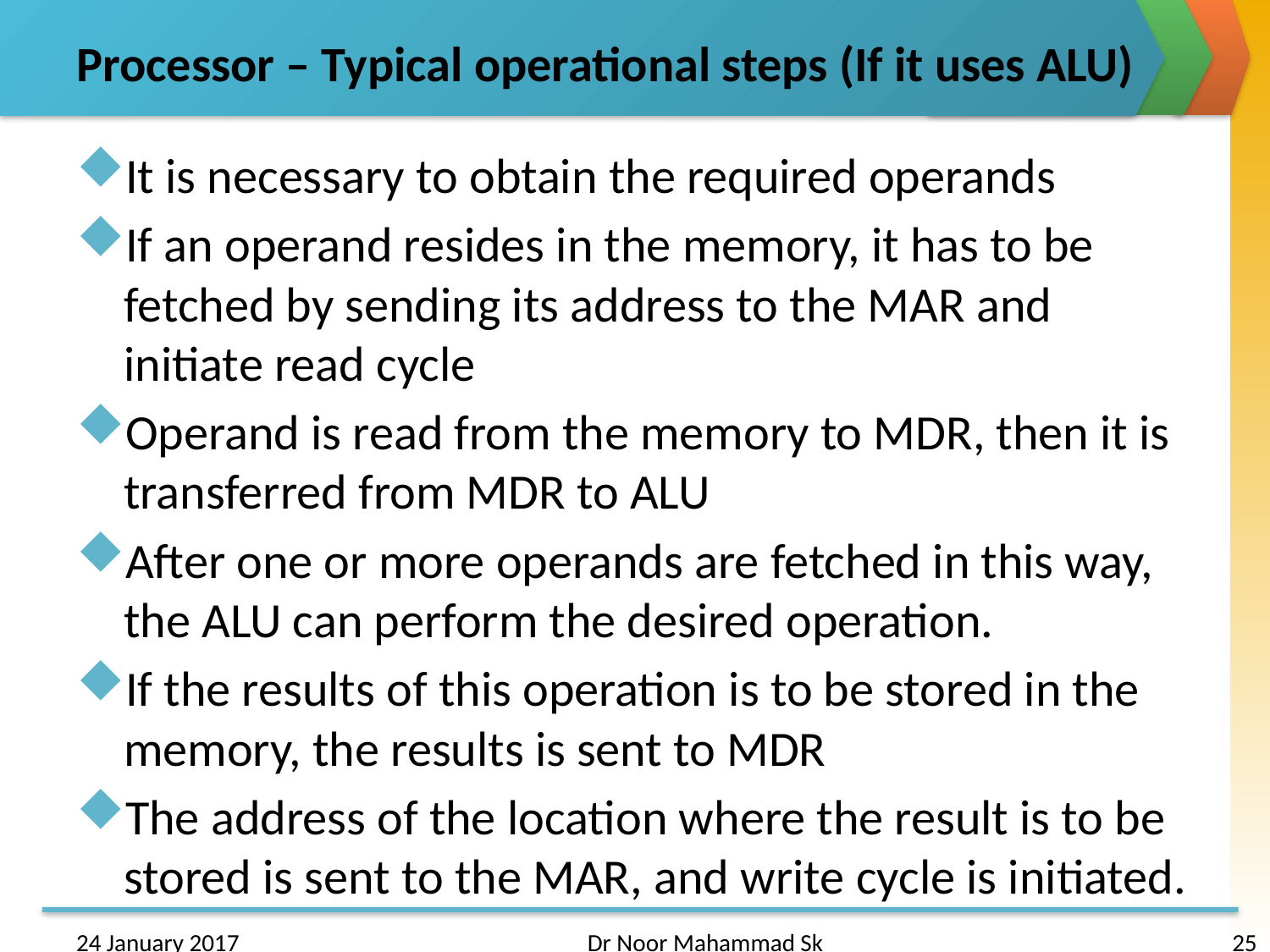

# Processor – Typical operational steps (If it uses ALU)
It is necessary to obtain the required operands
If an operand resides in the memory, it has to be fetched by sending its address to the MAR and initiate read cycle
Operand is read from the memory to MDR, then it is transferred from MDR to ALU
After one or more operands are fetched in this way, the ALU can perform the desired operation.
If the results of this operation is to be stored in the memory, the results is sent to MDR
The address of the location where the result is to be stored is sent to the MAR, and write cycle is initiated.

24 January 2017
Dr Noor Mahammad Sk
25